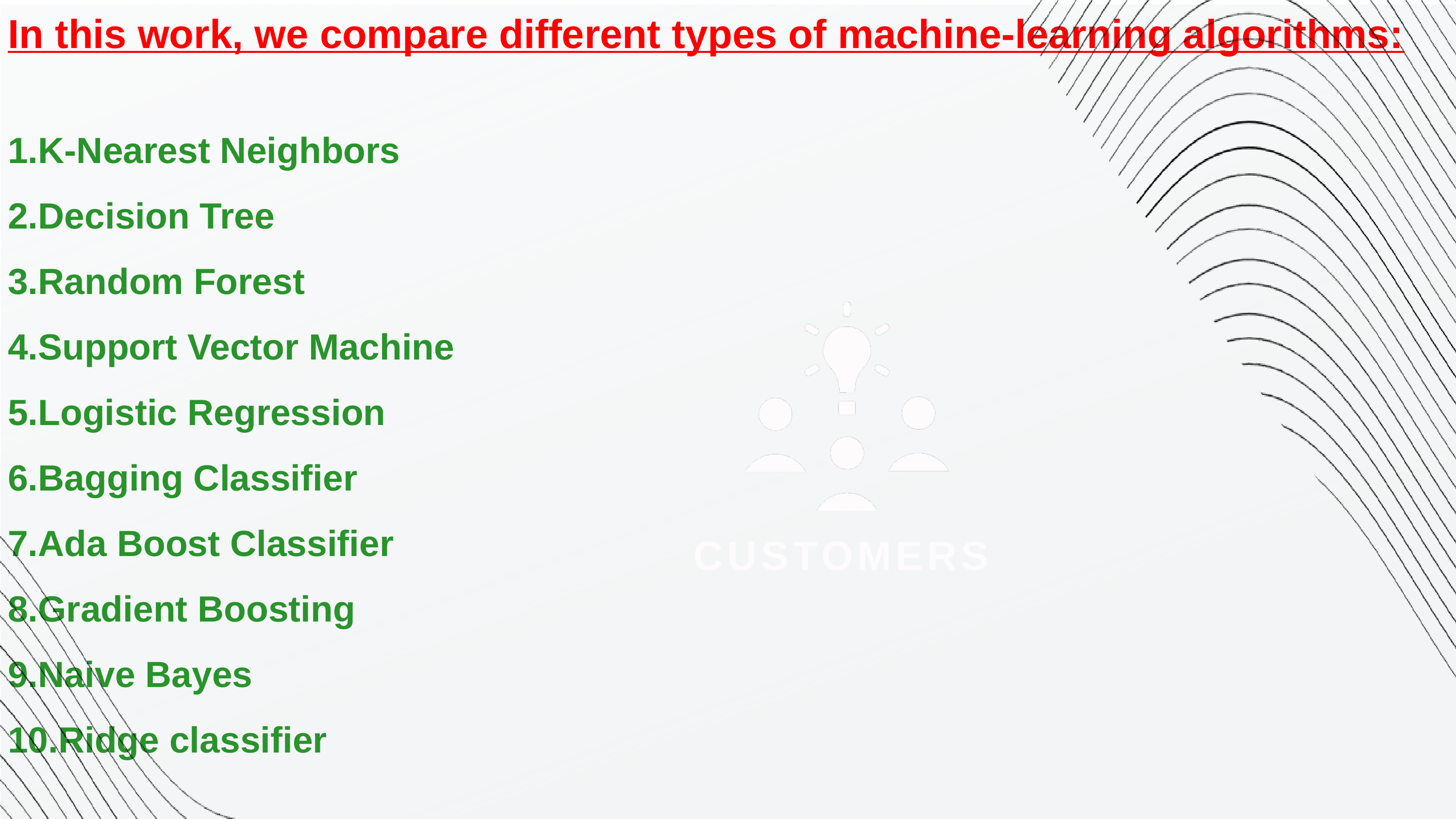

In this work, we compare different types of machine-learning algorithms:

K-Nearest Neighbors
Decision Tree
Random Forest
Support Vector Machine
Logistic Regression
Bagging Classifier
Ada Boost Classifier
Gradient Boosting
Naive Bayes
Ridge classifier

CUSTOMERS